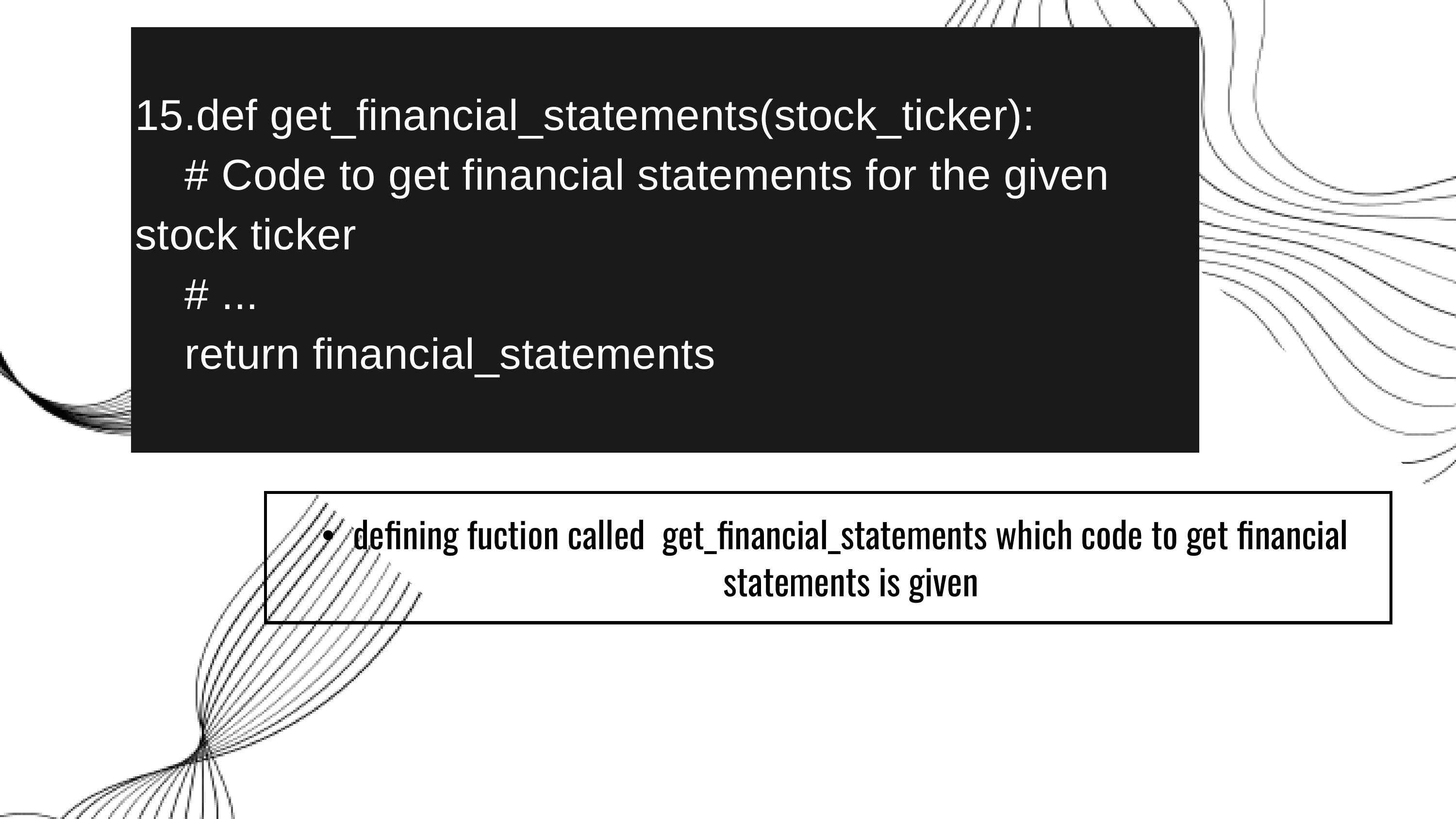

15.def get_financial_statements(stock_ticker):
    # Code to get financial statements for the given stock ticker
    # ...
    return financial_statements

defining fuction called  get_financial_statements which code to get financial statements is given